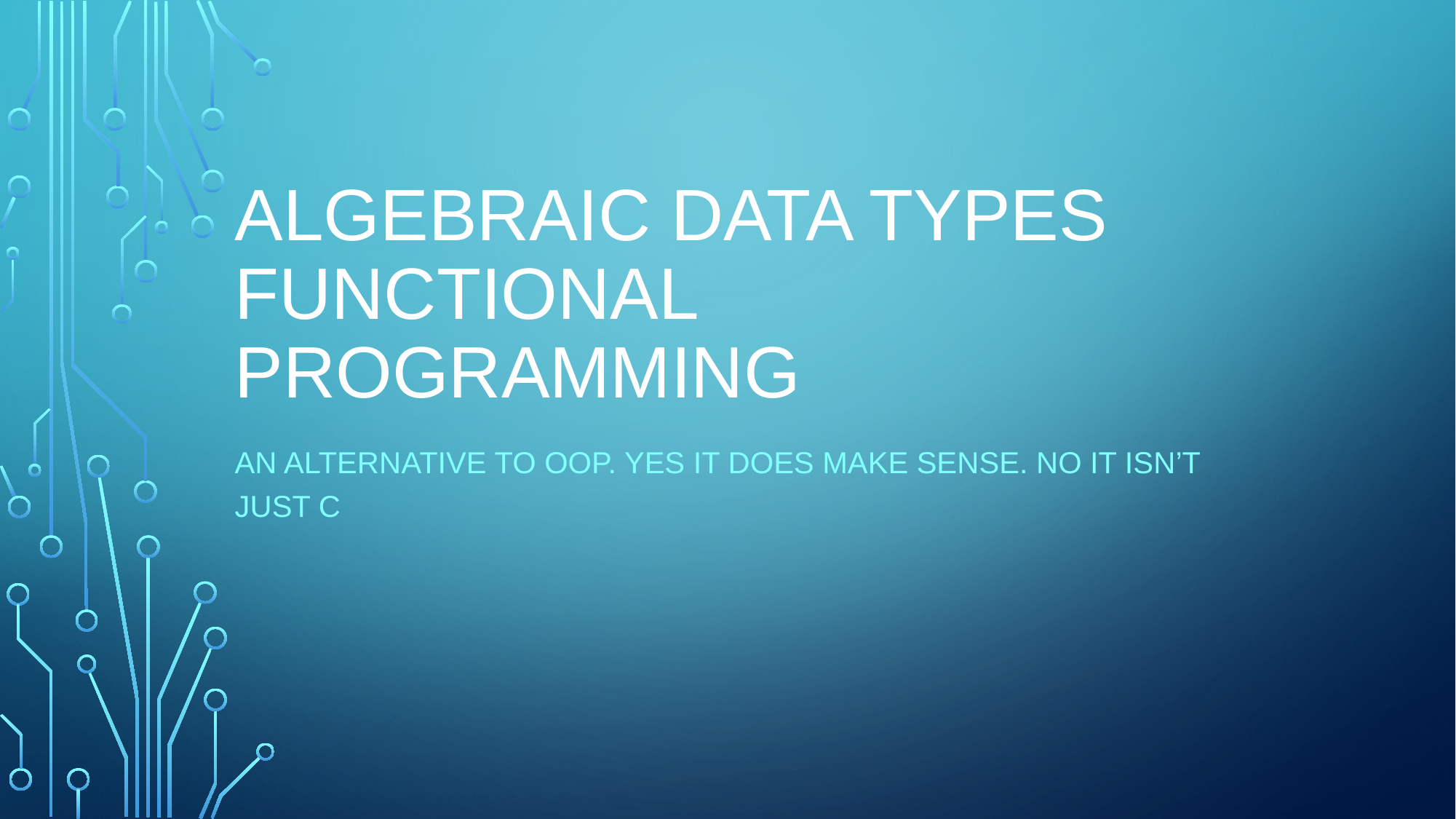

# Algebraic Data Types Functional Programming
An alternative to OOP. Yes it does make sense. No it isn’t just C